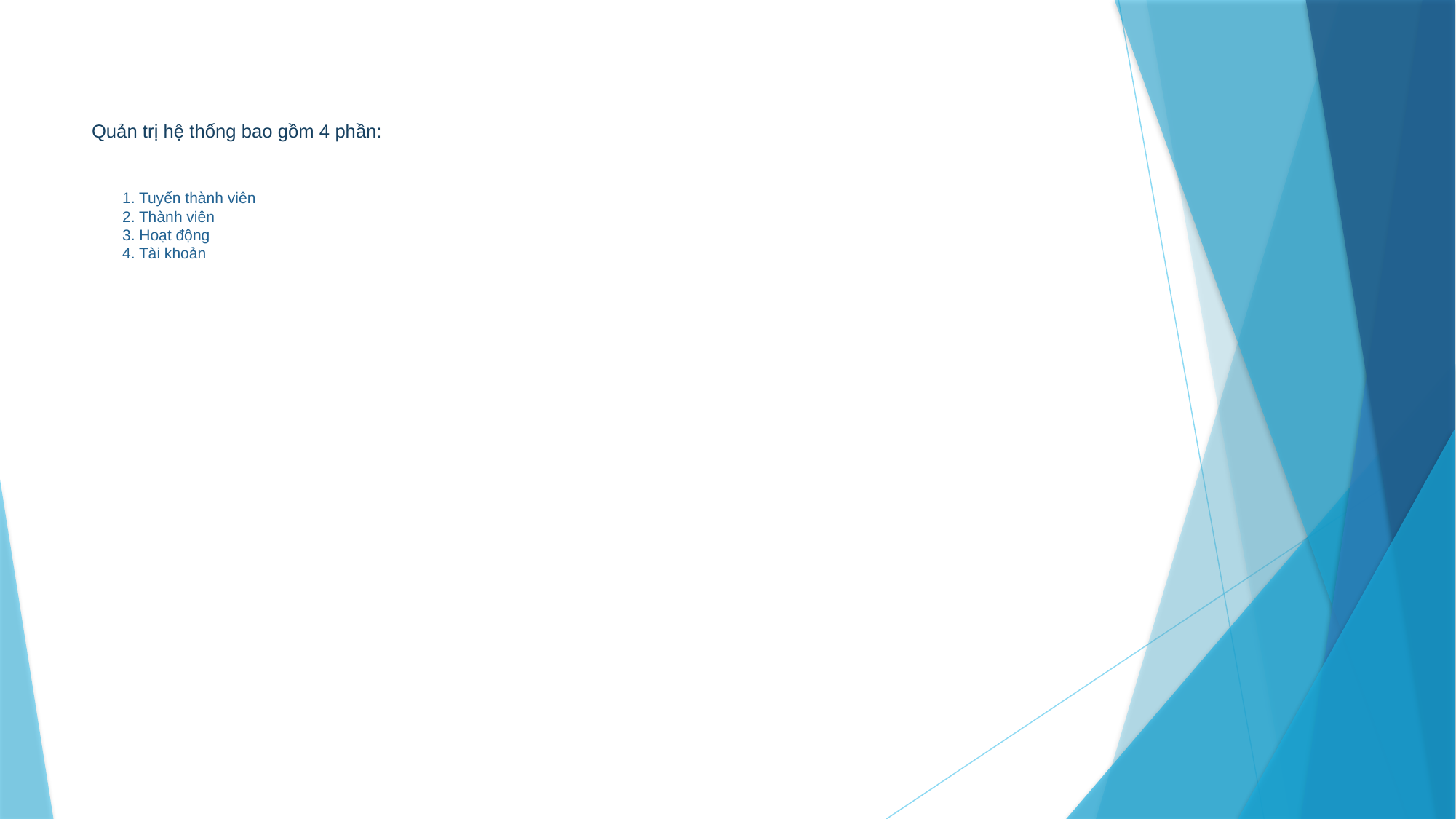

# Quản trị hệ thống bao gồm 4 phần: 1. Tuyển thành viên 2. Thành viên 3. Hoạt động 4. Tài khoản